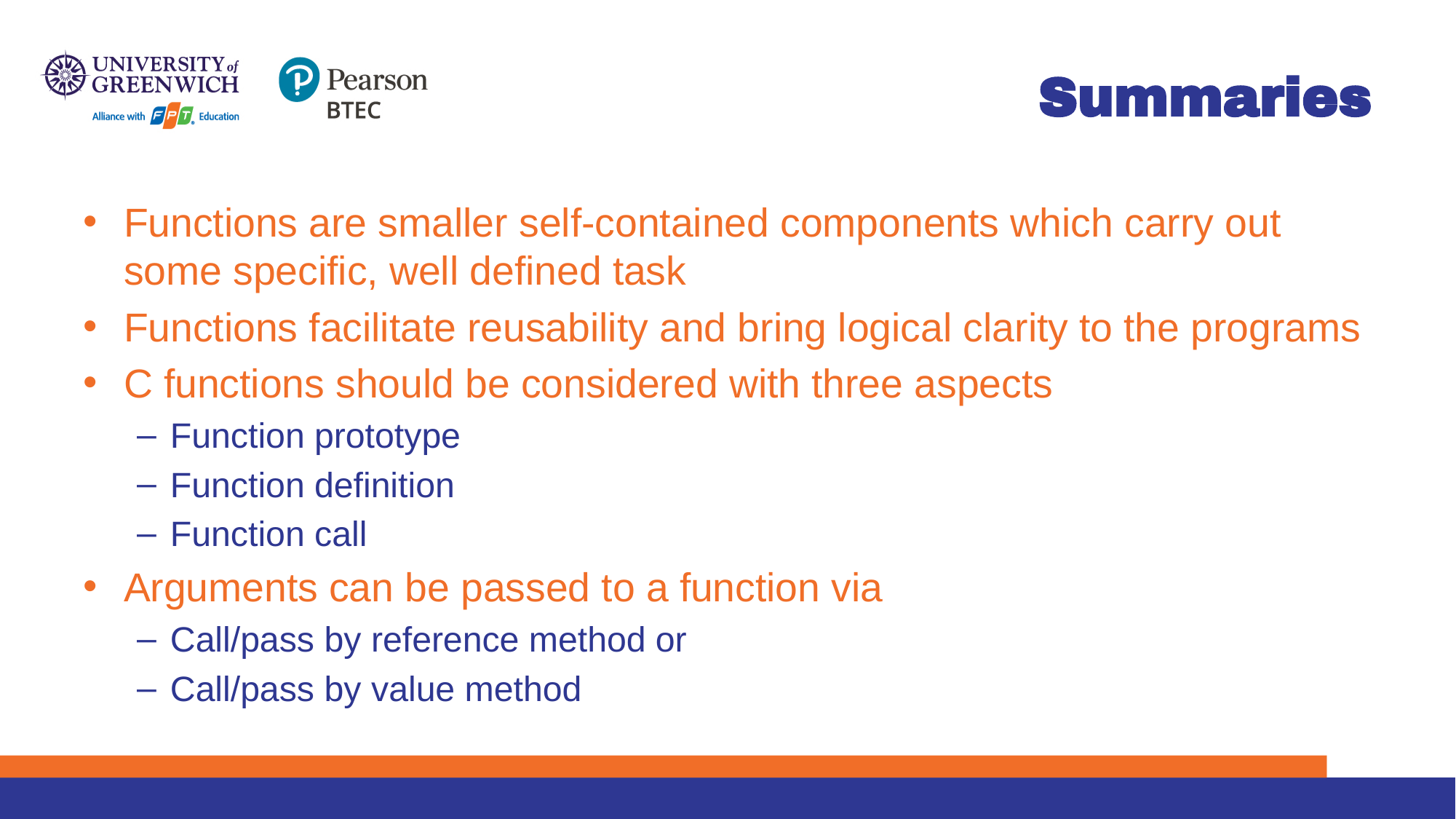

# Summaries
Functions are smaller self-contained components which carry out some specific, well defined task
Functions facilitate reusability and bring logical clarity to the programs
C functions should be considered with three aspects
Function prototype
Function definition
Function call
Arguments can be passed to a function via
Call/pass by reference method or
Call/pass by value method